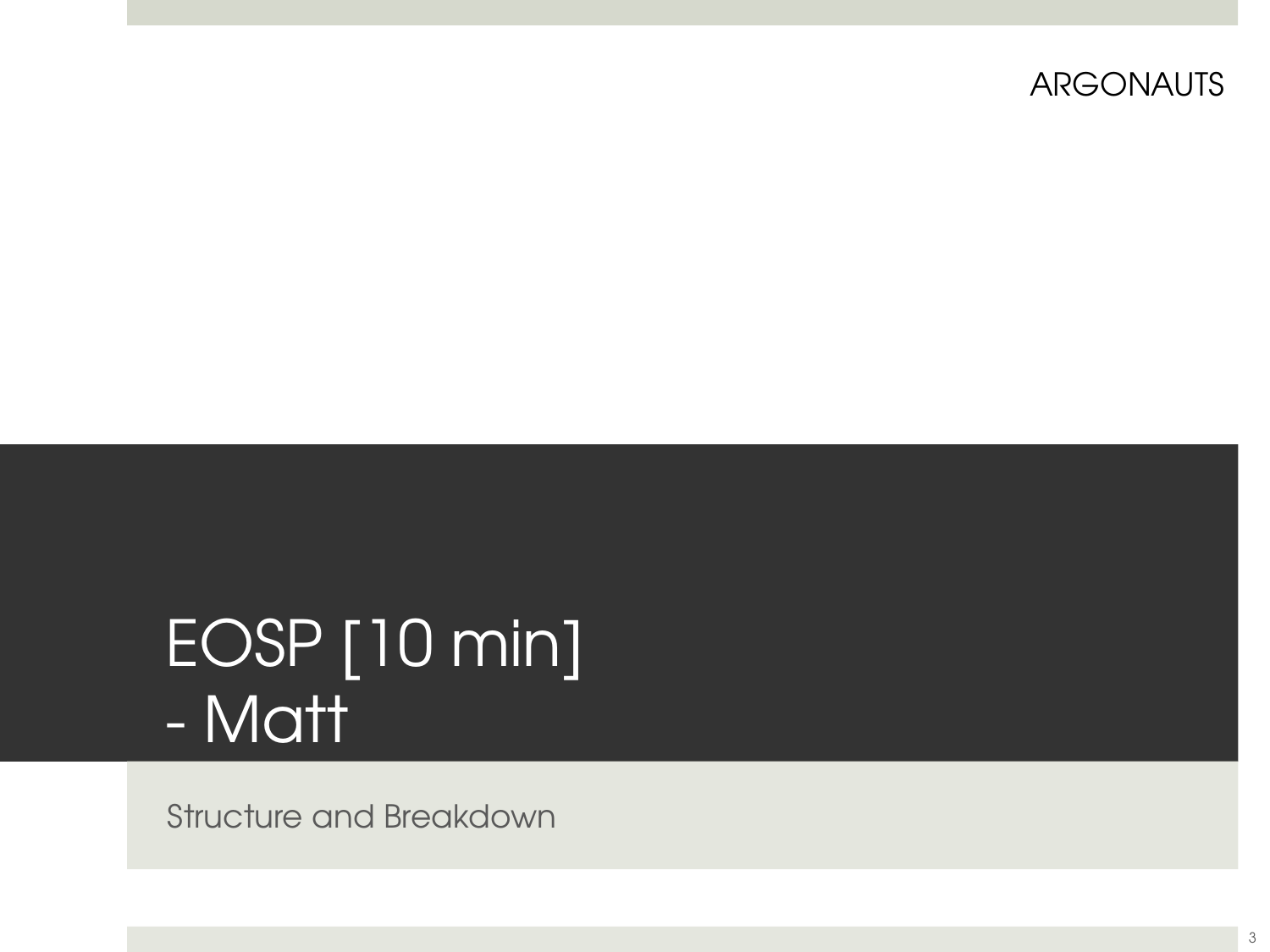

ARGONAUTS
# EOSP [10 min] - Matt
Structure and Breakdown
3